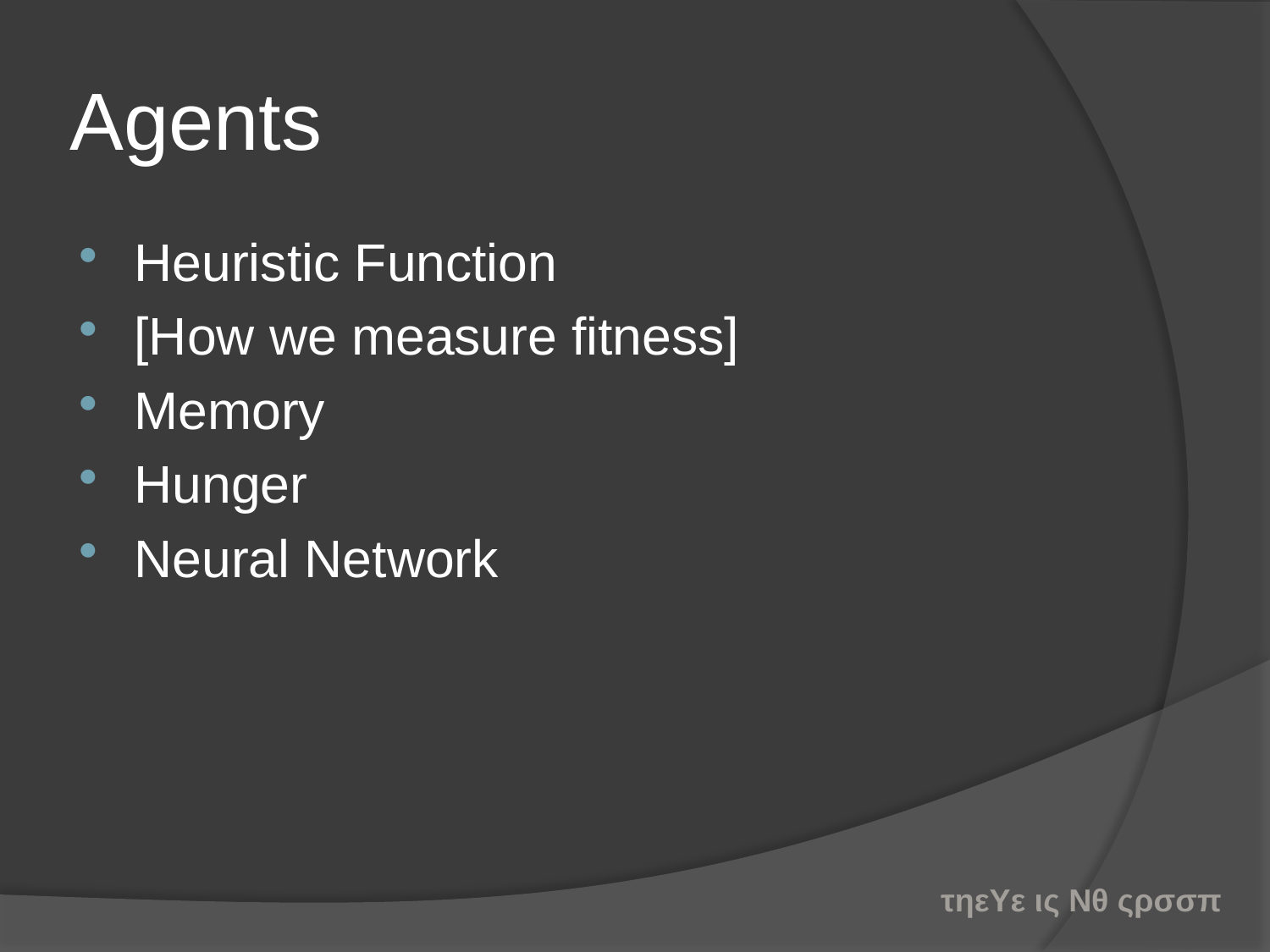

# Agents
Heuristic Function
[How we measure fitness]
Memory
Hunger
Neural Network
τηεΥε ις Νθ ςρσσπ